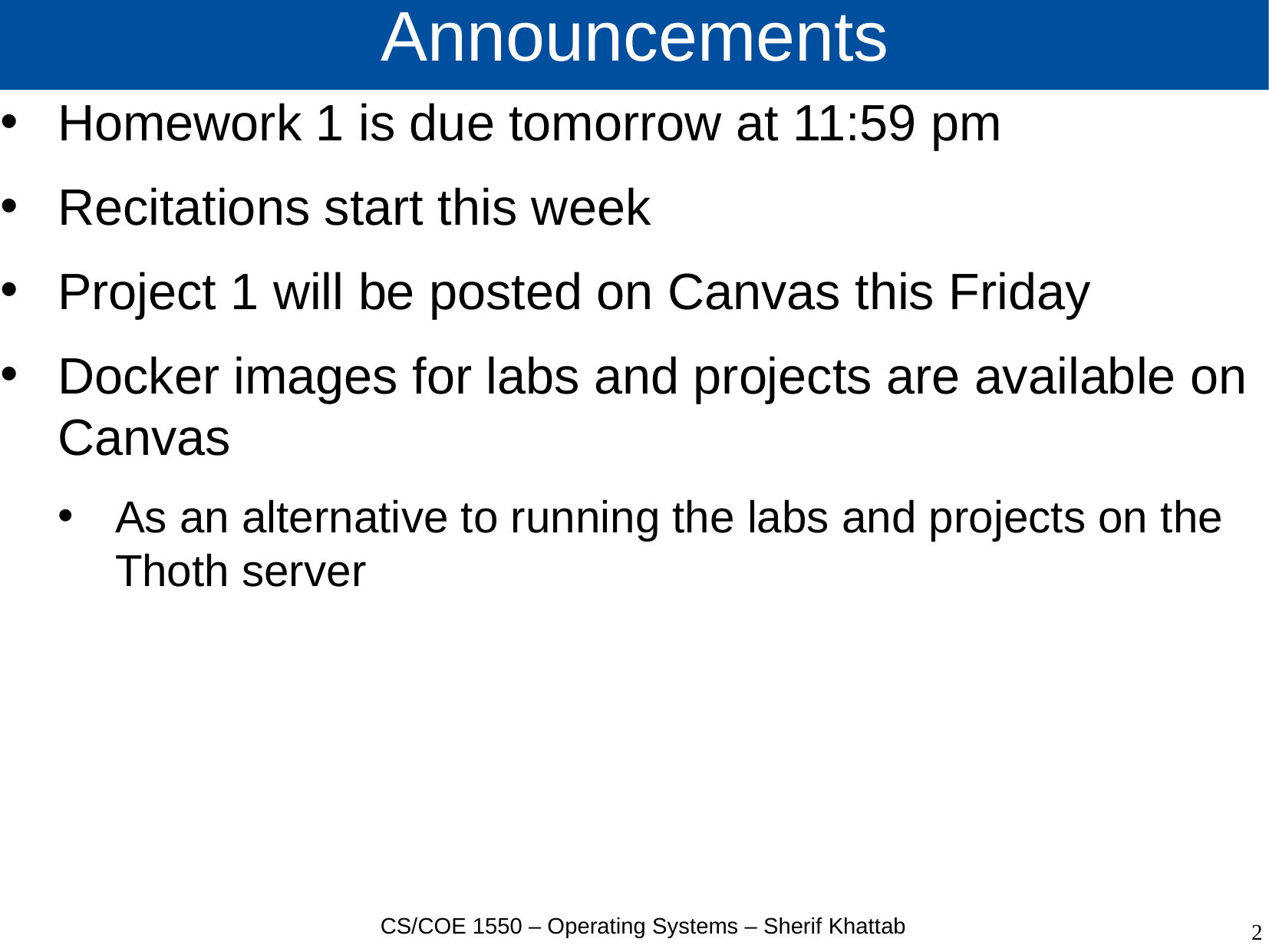

# Announcements
Homework 1 is due tomorrow at 11:59 pm
Recitations start this week
Project 1 will be posted on Canvas this Friday
Docker images for labs and projects are available on Canvas
As an alternative to running the labs and projects on the Thoth server
CS/COE 1550 – Operating Systems – Sherif Khattab
2